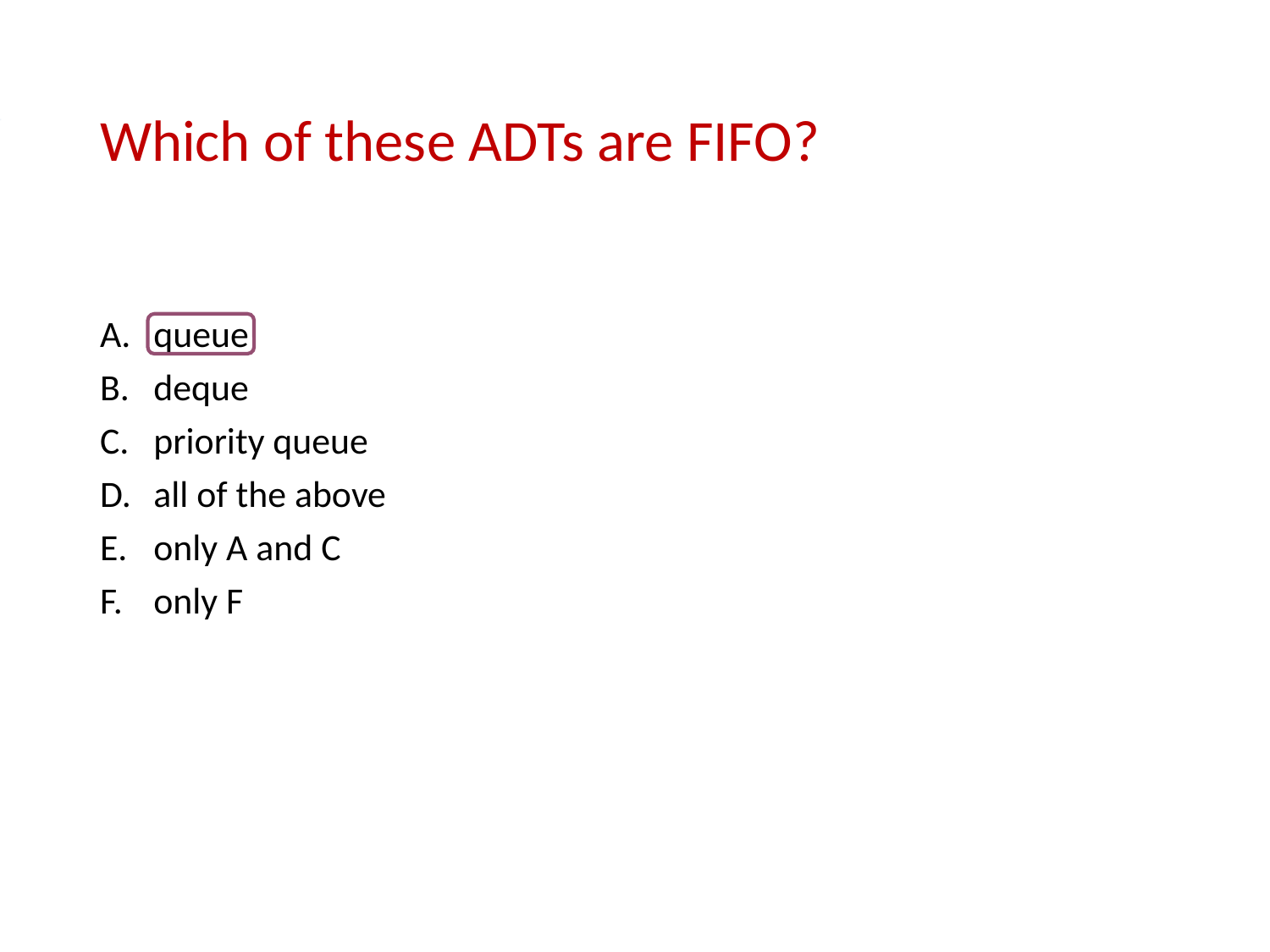

# Which of these ADTs are FIFO?

queue
deque
priority queue
all of the above
only A and C
only F